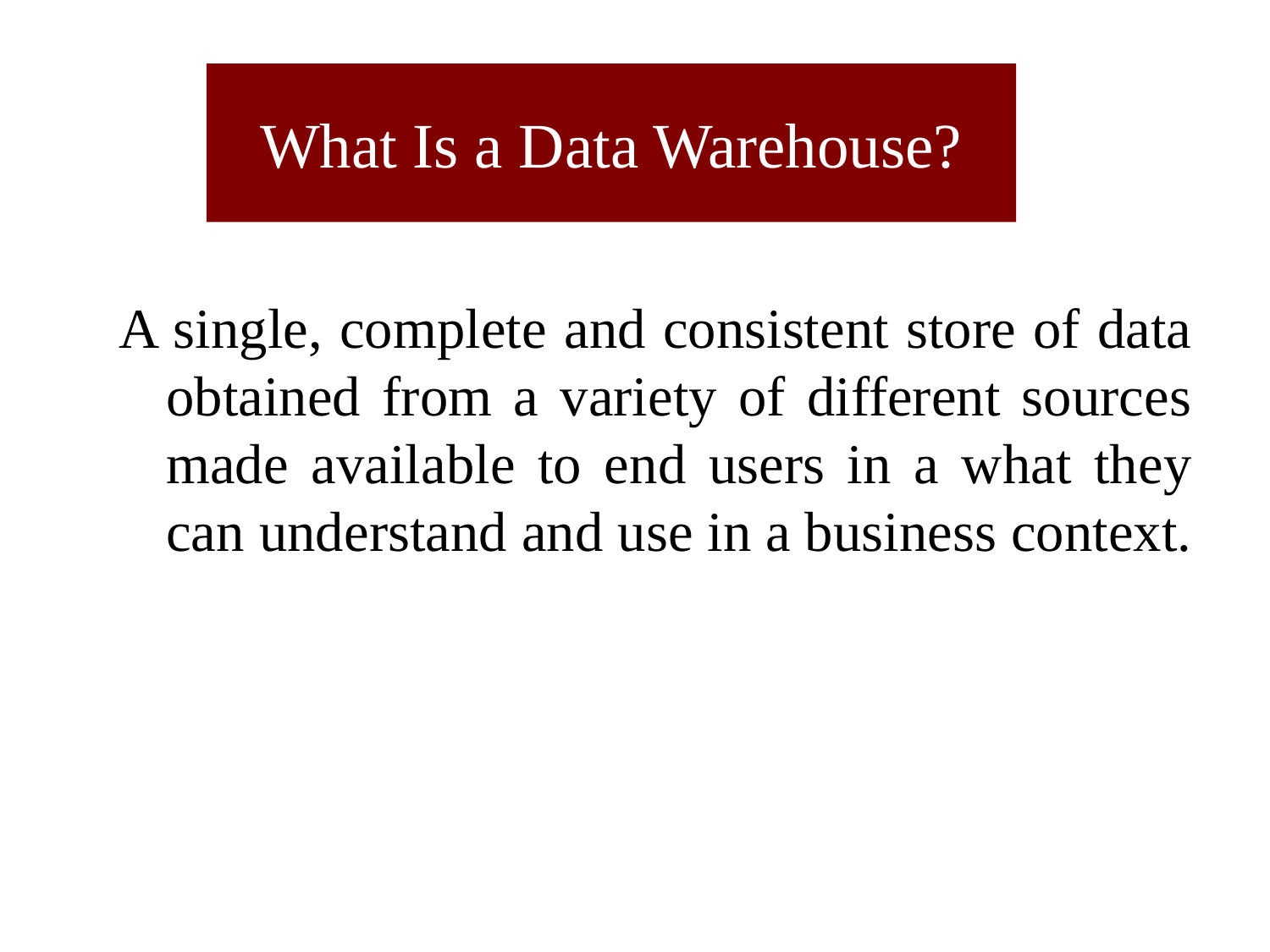

# What Is a Data Warehouse?
A single, complete and consistent store of data obtained from a variety of different sources made available to end users in a what they can understand and use in a business context.